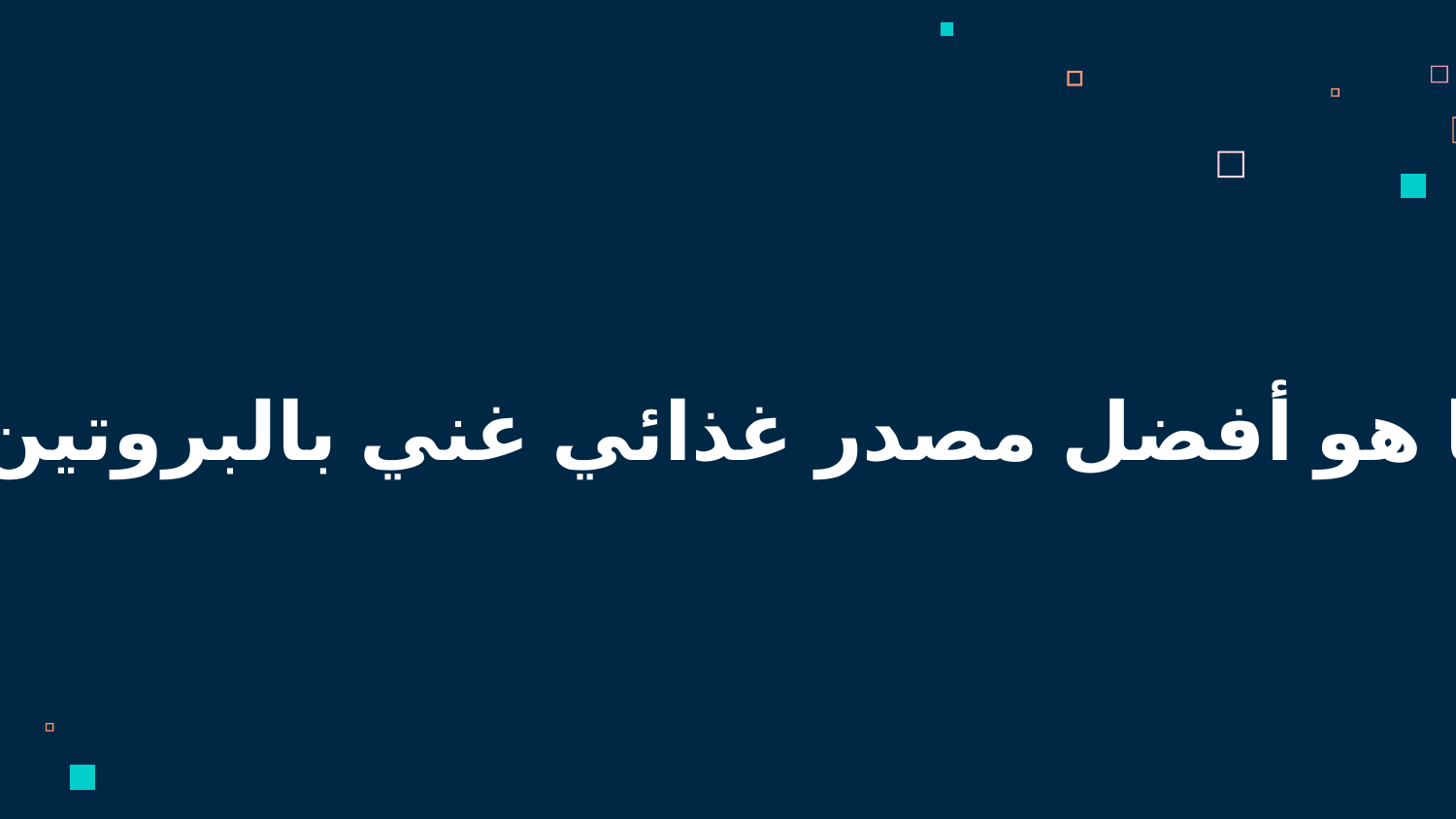

ما هو أفضل مصدر غذائي غني بالبروتين؟